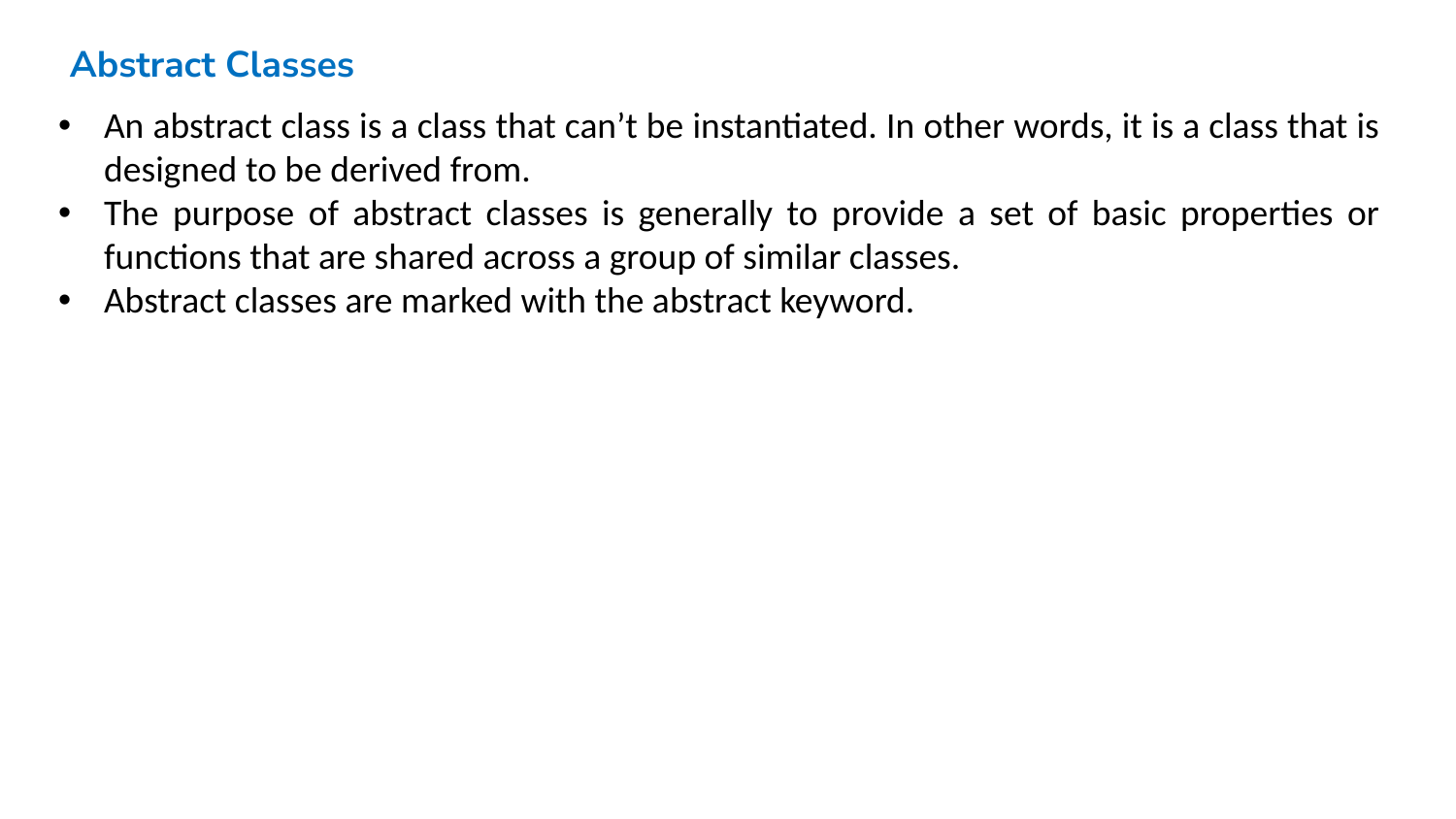

Abstract Classes
An abstract class is a class that can’t be instantiated. In other words, it is a class that is designed to be derived from.
The purpose of abstract classes is generally to provide a set of basic properties or functions that are shared across a group of similar classes.
Abstract classes are marked with the abstract keyword.